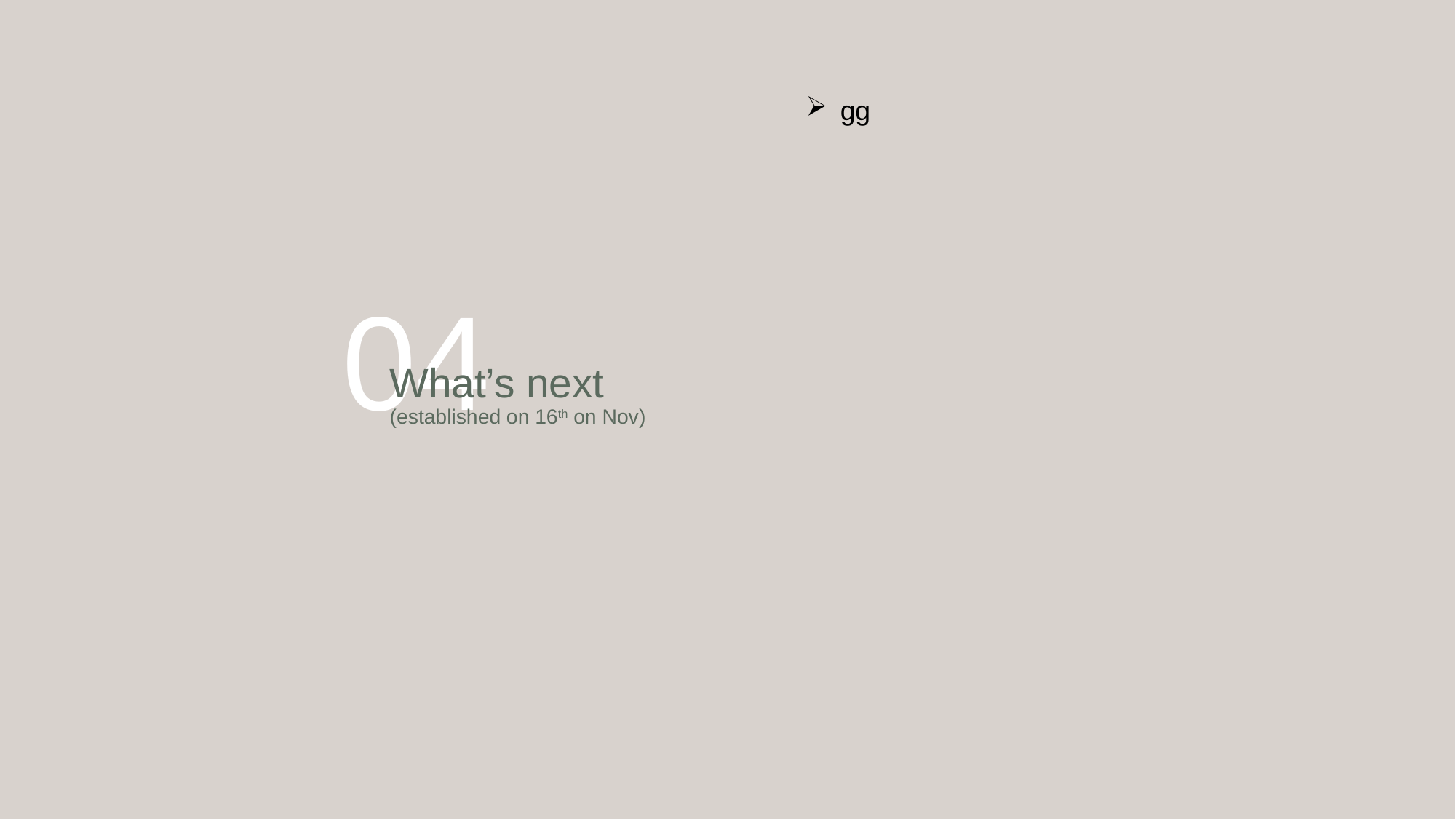

gg
04
# What’s next (established on 16th on Nov)